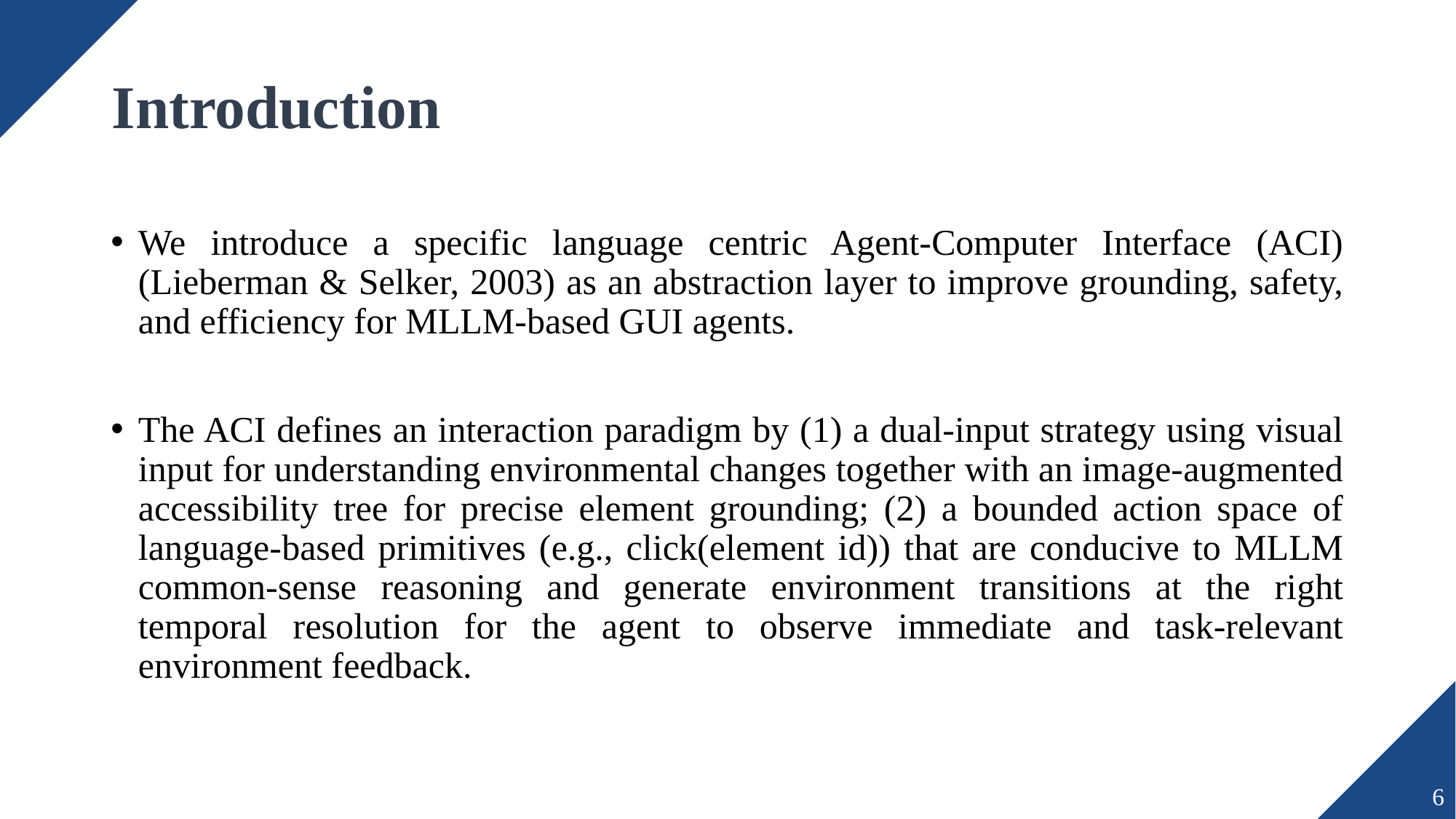

# Introduction
We introduce a specific language centric Agent-Computer Interface (ACI) (Lieberman & Selker, 2003) as an abstraction layer to improve grounding, safety, and efficiency for MLLM-based GUI agents.

The ACI defines an interaction paradigm by (1) a dual-input strategy using visual input for understanding environmental changes together with an image-augmented accessibility tree for precise element grounding; (2) a bounded action space of language-based primitives (e.g., click(element id)) that are conducive to MLLM common-sense reasoning and generate environment transitions at the right temporal resolution for the agent to observe immediate and task-relevant environment feedback.
6